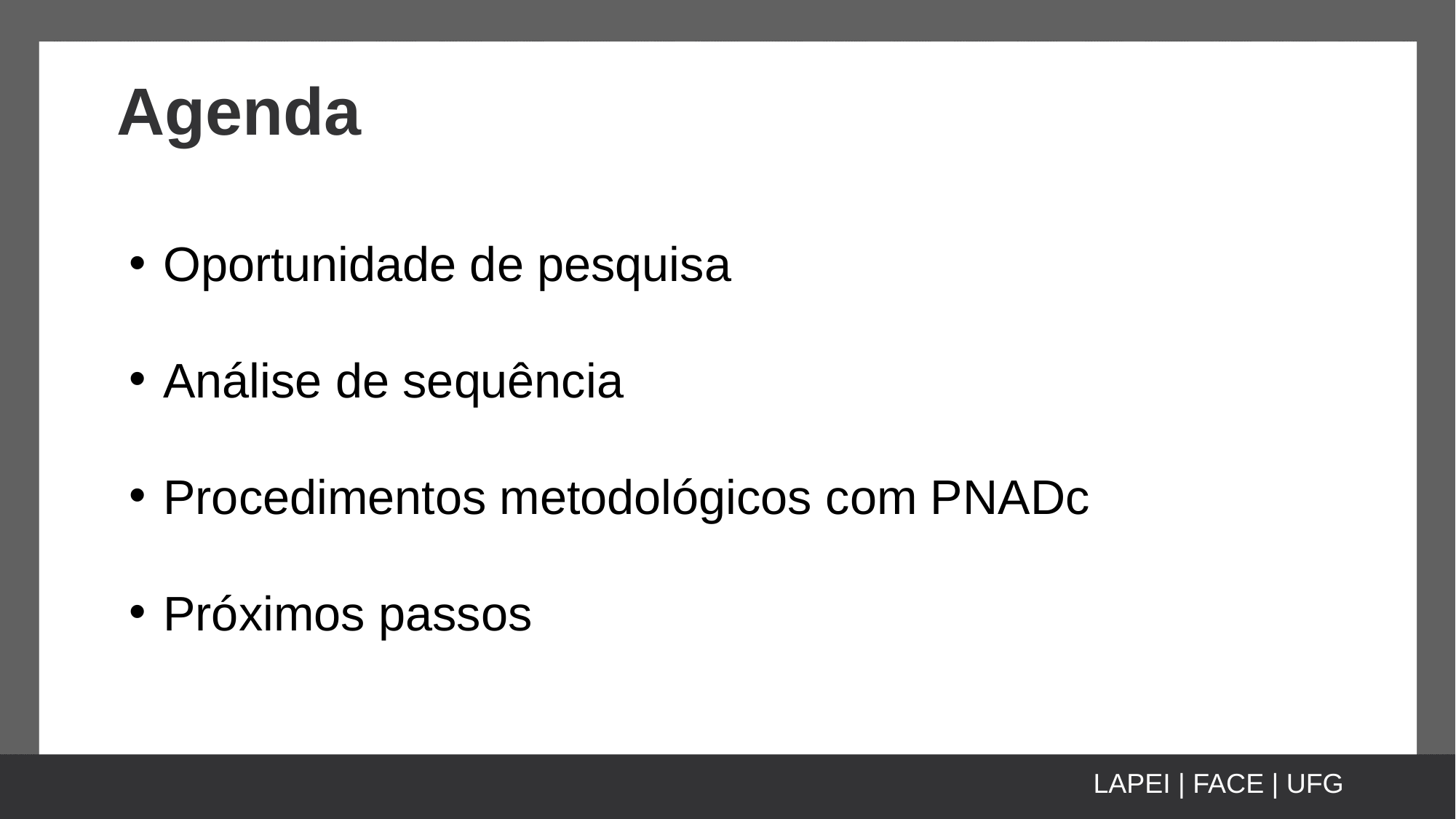

# Agenda
Oportunidade de pesquisa

Análise de sequência

Procedimentos metodológicos com PNADc

Próximos passos

LAPEI | FACE | UFG